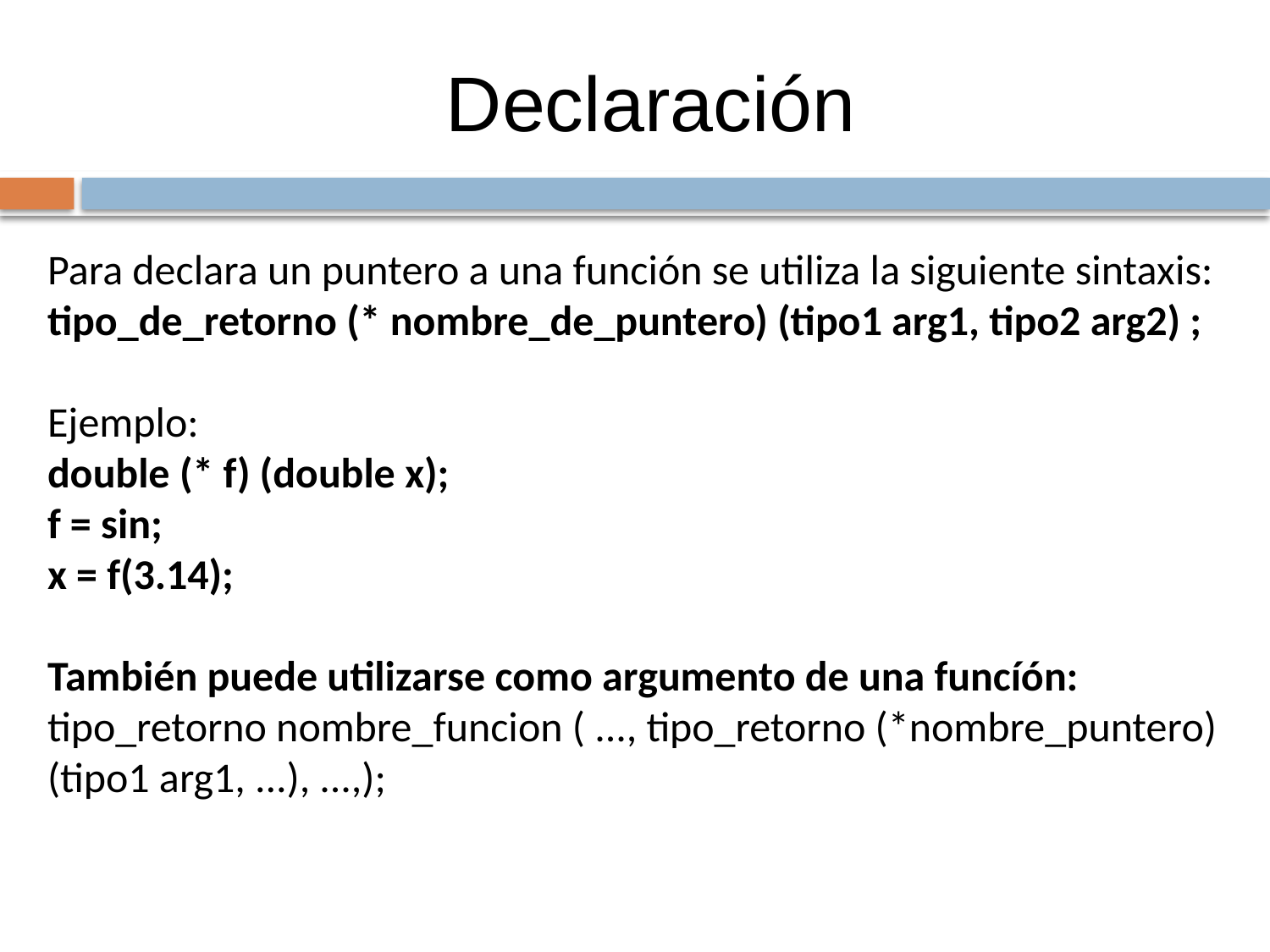

# Declaración
Para declara un puntero a una función se utiliza la siguiente sintaxis:
tipo_de_retorno (* nombre_de_puntero) (tipo1 arg1, tipo2 arg2) ;

Ejemplo:
double (* f) (double x);
f = sin;
x = f(3.14);

También puede utilizarse como argumento de una funcíón:
tipo_retorno nombre_funcion ( ..., tipo_retorno (*nombre_puntero)(tipo1 arg1, ...), ...,);